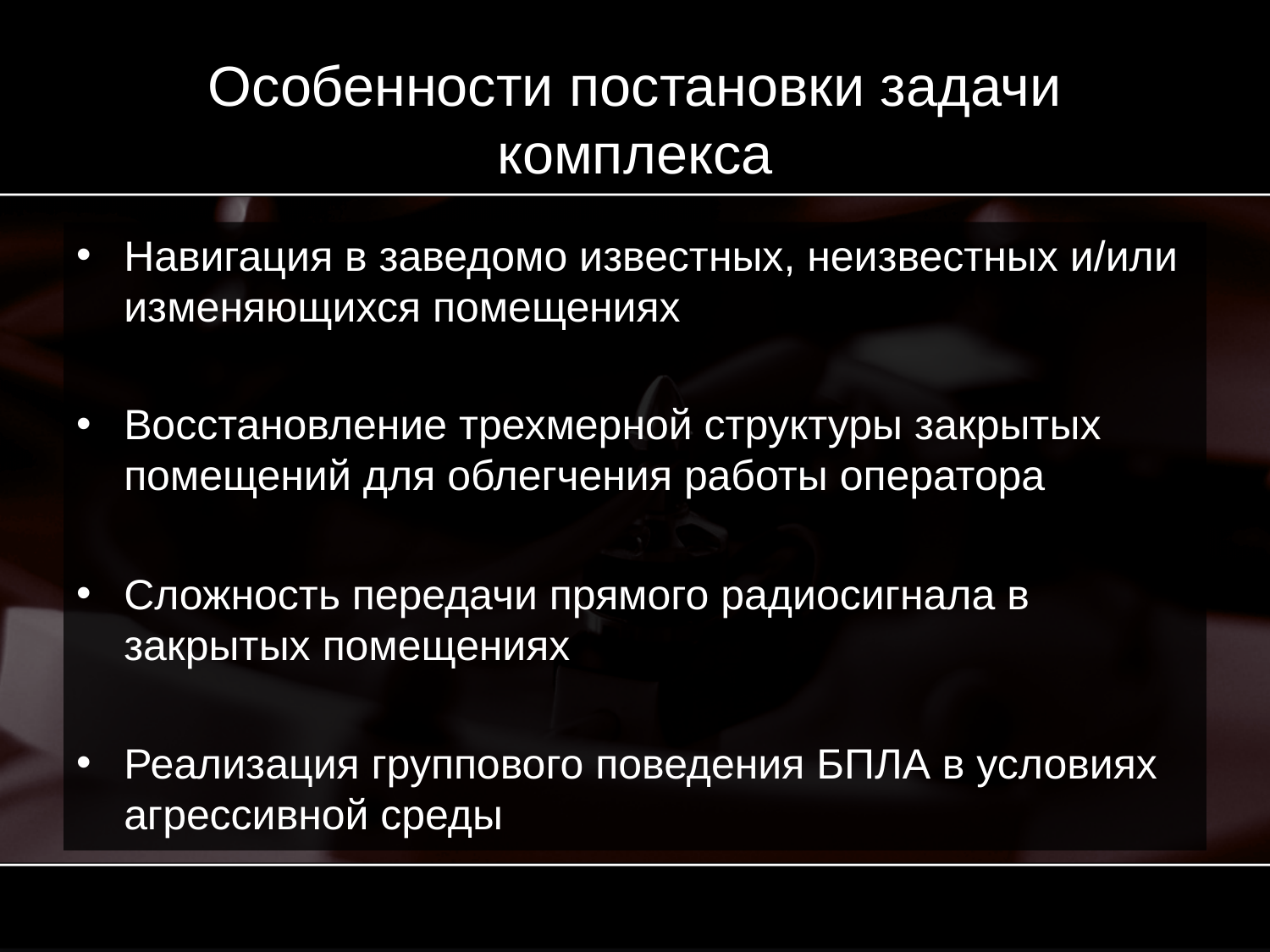

# Особенности постановки задачи комплекса
Навигация в заведомо известных, неизвестных и/или изменяющихся помещениях

Восстановление трехмерной структуры закрытых помещений для облегчения работы оператора

Сложность передачи прямого радиосигнала в закрытых помещениях

Реализация группового поведения БПЛА в условиях агрессивной среды